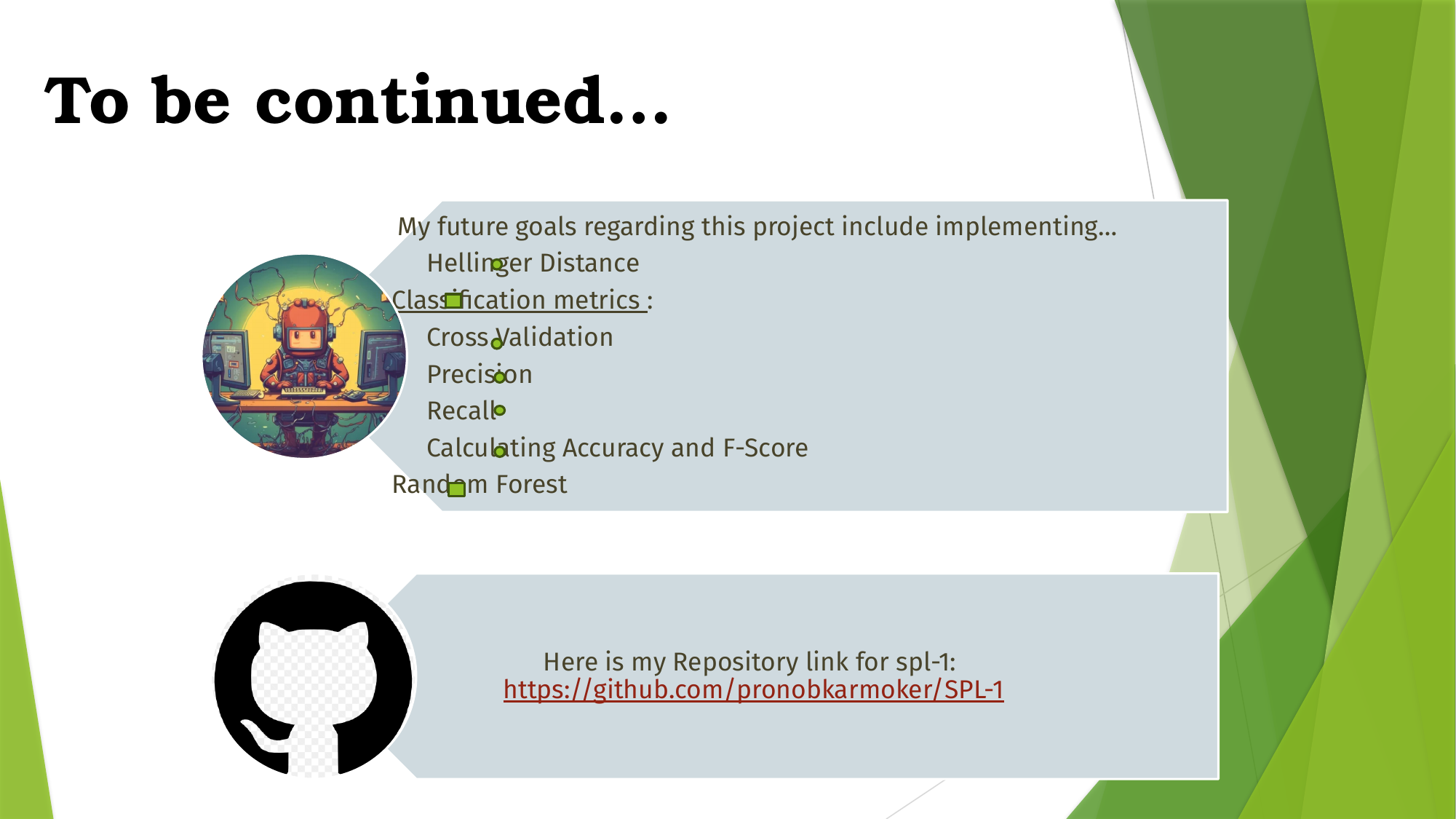

To be continued…
My future goals regarding this project include implementing…
       Hellinger Distance
  Classification metrics :
       Cross Validation
       Precision
       Recall
       Calculating Accuracy and F-Score
  Random Forest
Here is my Repository link for spl-1: https://github.com/pronobkarmoker/SPL-1